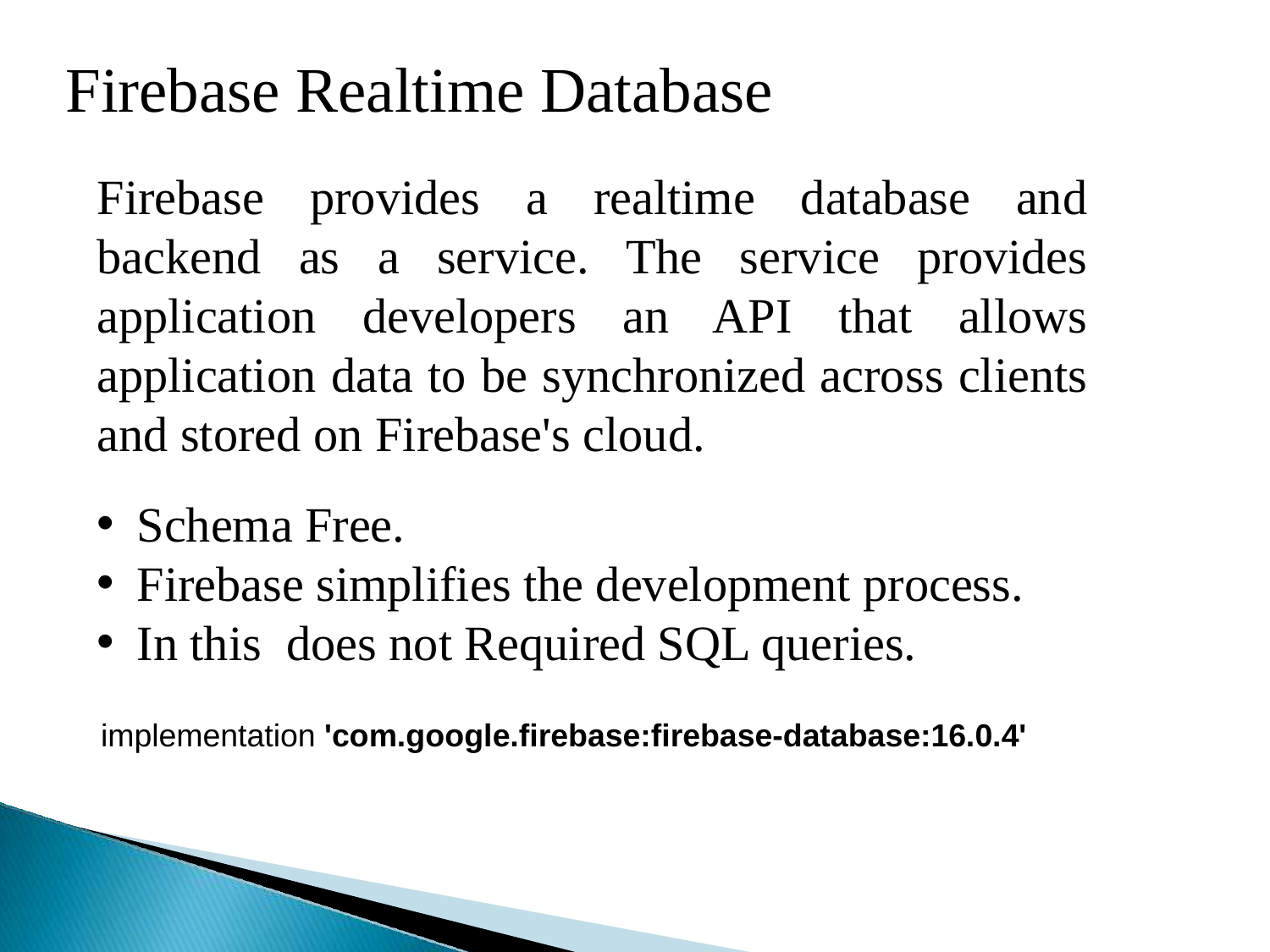

Firebase Realtime Database
Firebase provides a realtime database and backend as a service. The service provides application developers an API that allows application data to be synchronized across clients and stored on Firebase's cloud.
Schema Free.
Firebase simplifies the development process.
In this  does not Required SQL queries.

implementation 'com.google.firebase:firebase-database:16.0.4'